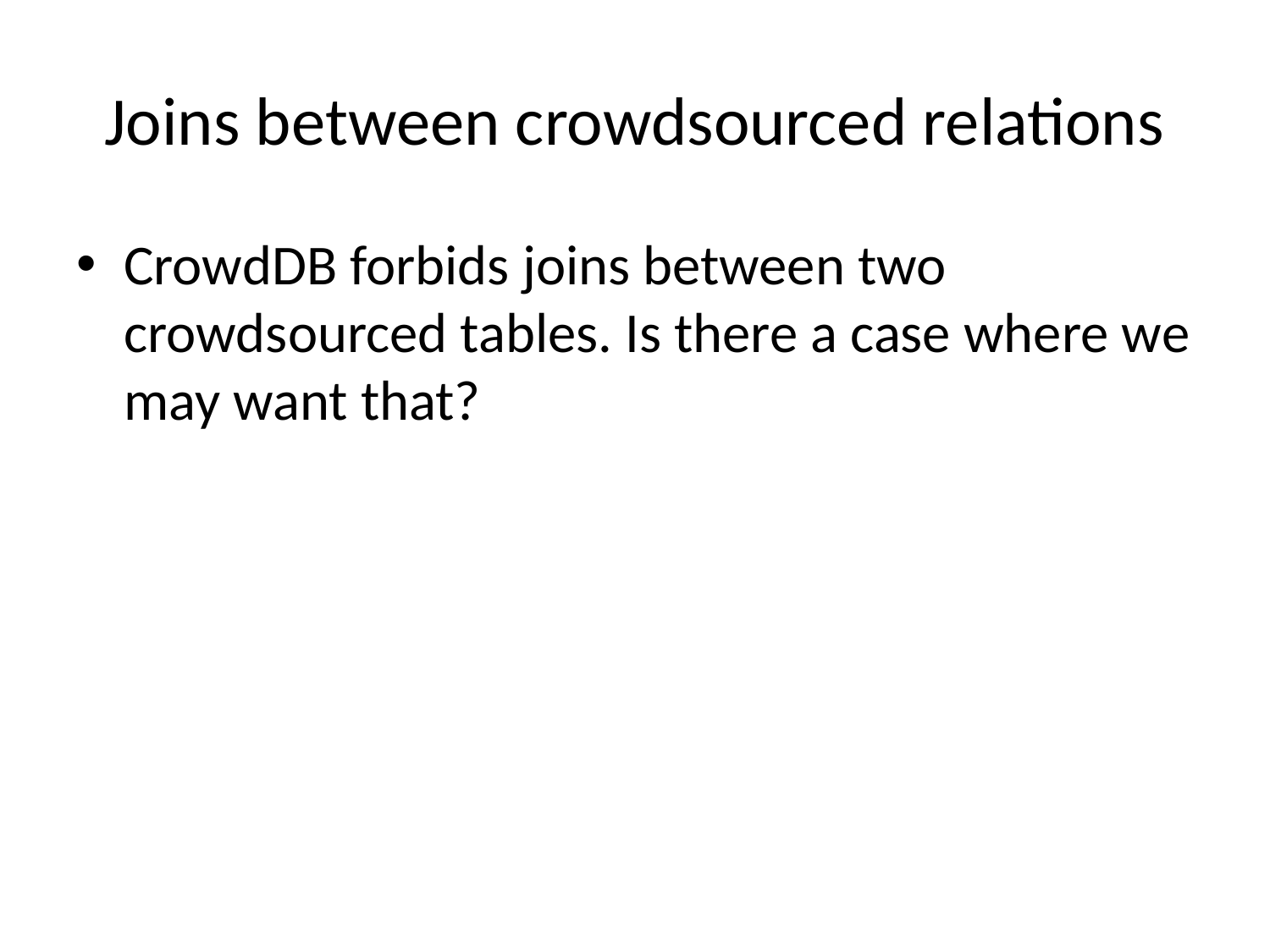

# Joins between crowdsourced relations
CrowdDB forbids joins between two crowdsourced tables. Is there a case where we may want that?